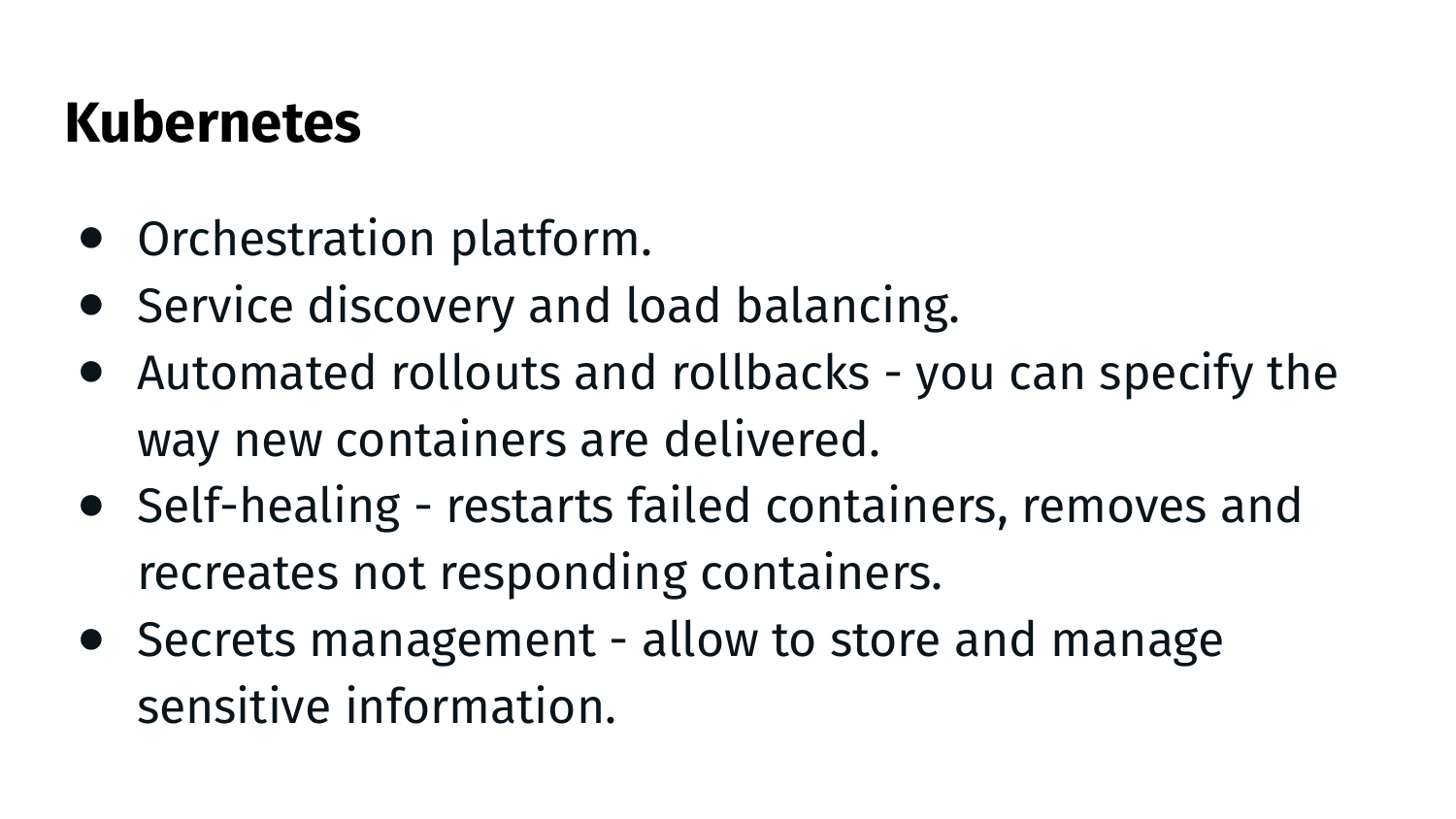

# Kubernetes
Orchestration platform.
Service discovery and load balancing.
Automated rollouts and rollbacks - you can specify the way new containers are delivered.
Self-healing - restarts failed containers, removes and recreates not responding containers.
Secrets management - allow to store and manage sensitive information.